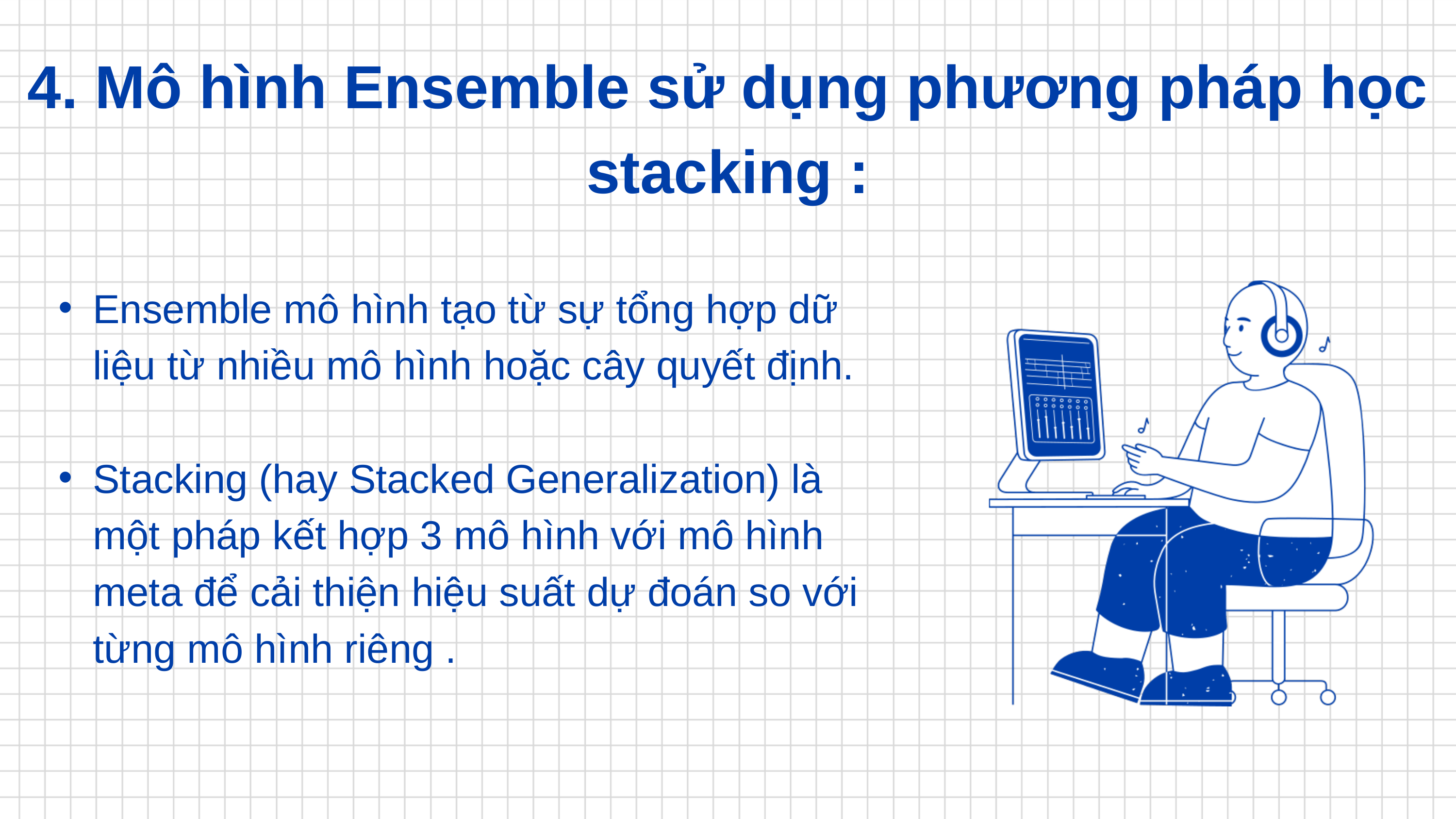

4. Mô hình Ensemble sử dụng phương pháp học stacking :
Ensemble mô hình tạo từ sự tổng hợp dữ liệu từ nhiều mô hình hoặc cây quyết định.

Stacking (hay Stacked Generalization) là một pháp kết hợp 3 mô hình với mô hình meta để cải thiện hiệu suất dự đoán so với từng mô hình riêng .